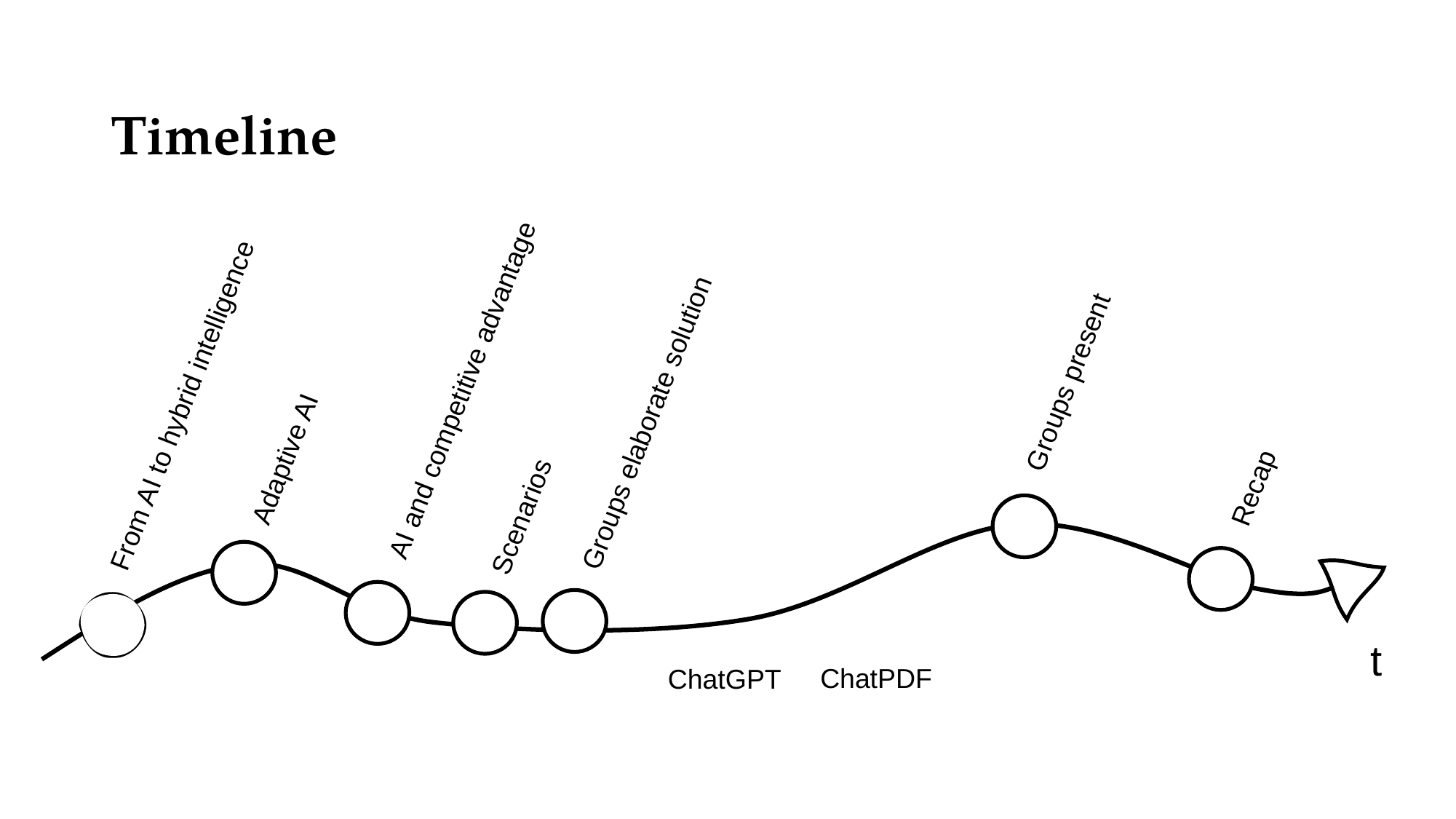

# Timeline
Groups present
AI and competitive advantage
From AI to hybrid intelligence
Groups elaborate solution
Adaptive AI
Recap
Scenarios

t
ChatPDF
ChatGPT